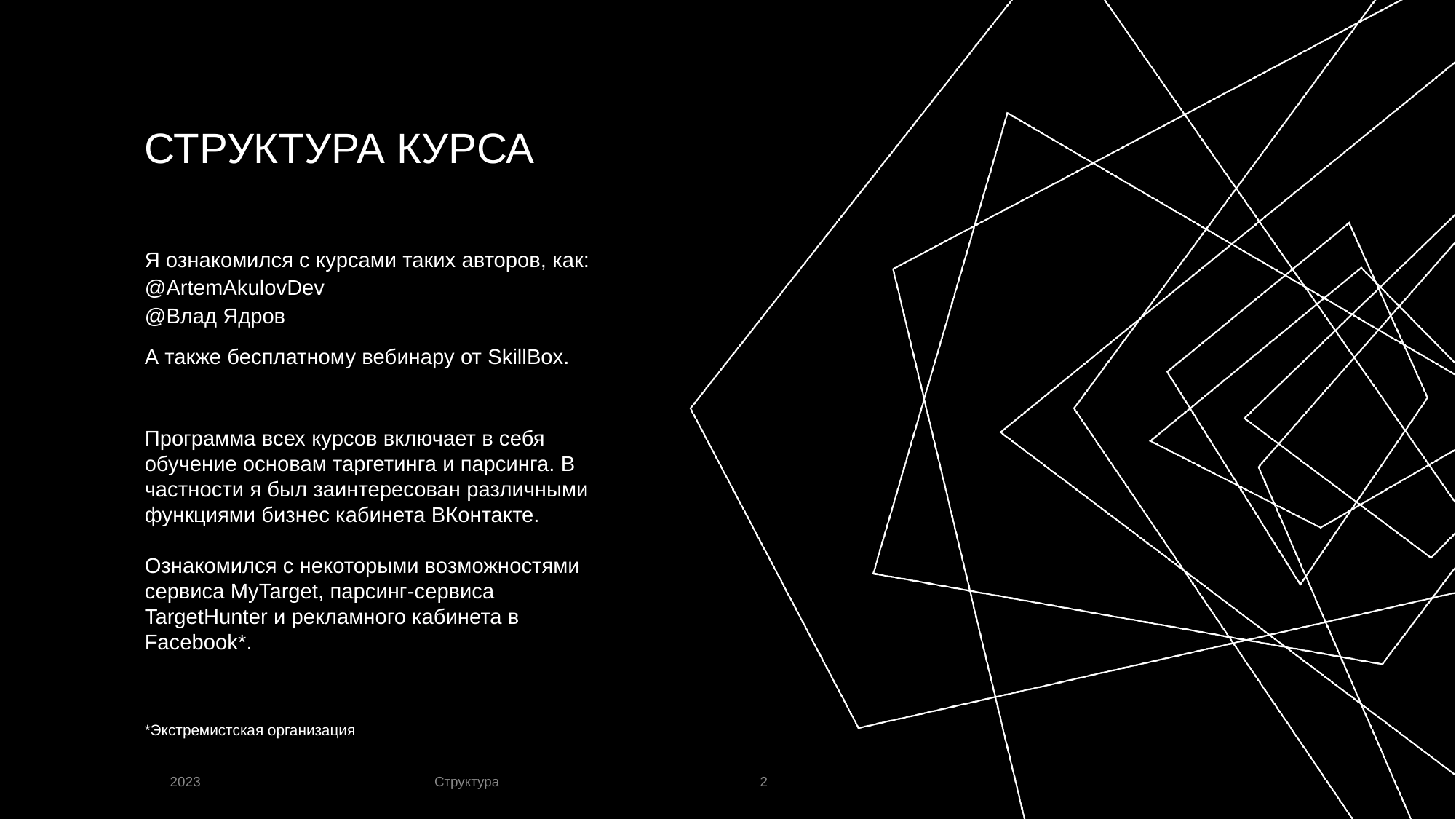

# СТРУКТУРА КУРСА
Я ознакомился с курсами таких авторов, как:
@ArtemAkulovDev
@Влад Ядров
А также бесплатному вебинару от SkillBox.

Программа всех курсов включает в себя обучение основам таргетинга и парсинга. В частности я был заинтересован различными функциями бизнес кабинета ВКонтакте.
Ознакомился с некоторыми возможностями сервиса MyTarget, парсинг-сервиса TargetHunter и рекламного кабинета в Facebook*.
*Экстремистская организация
Структура
2023
2